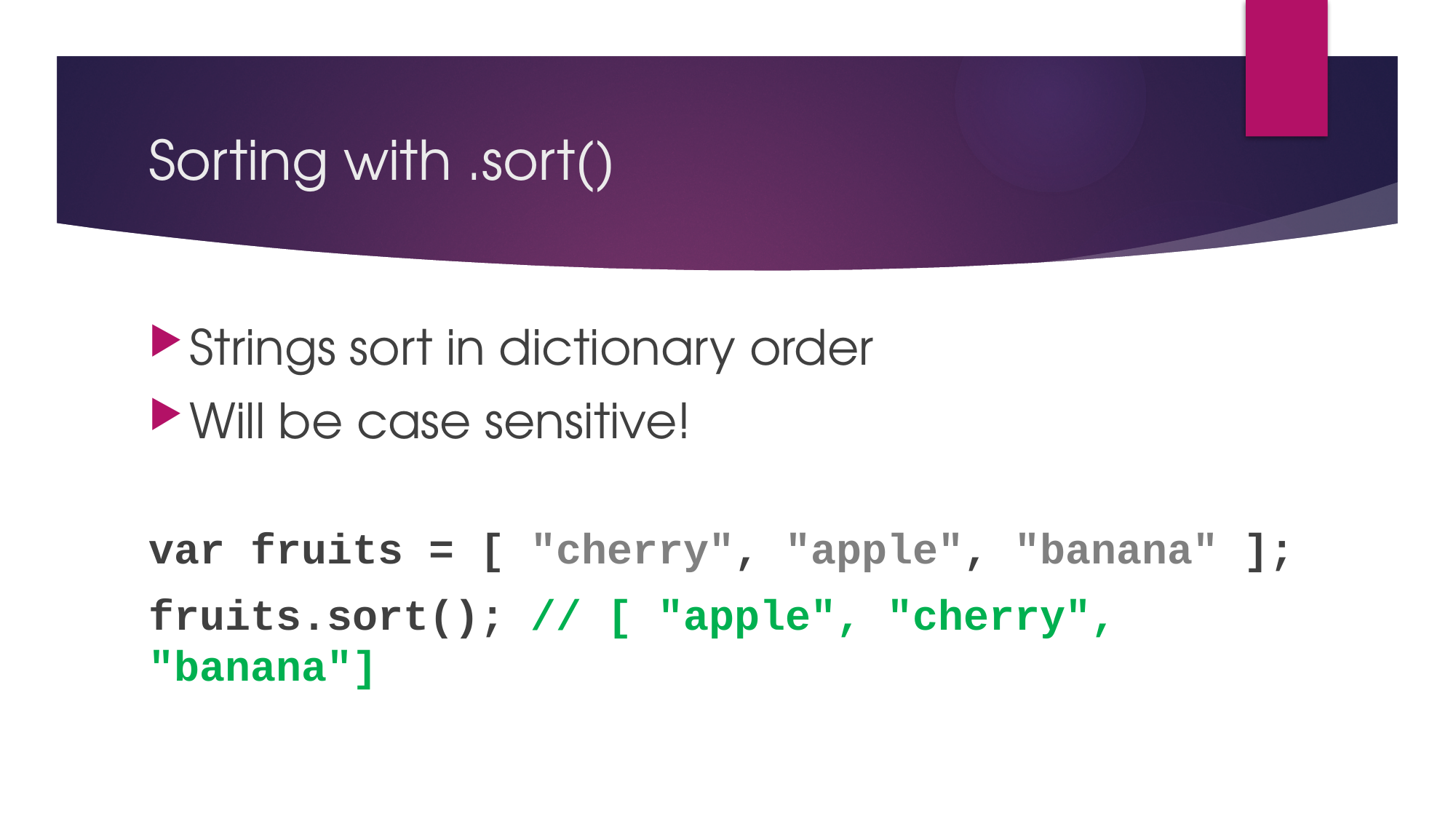

# Sorting with .sort()
Strings sort in dictionary order
Will be case sensitive!
var fruits = [ "cherry", "apple", "banana" ];
fruits.sort(); // [ "apple", "cherry", "banana"]